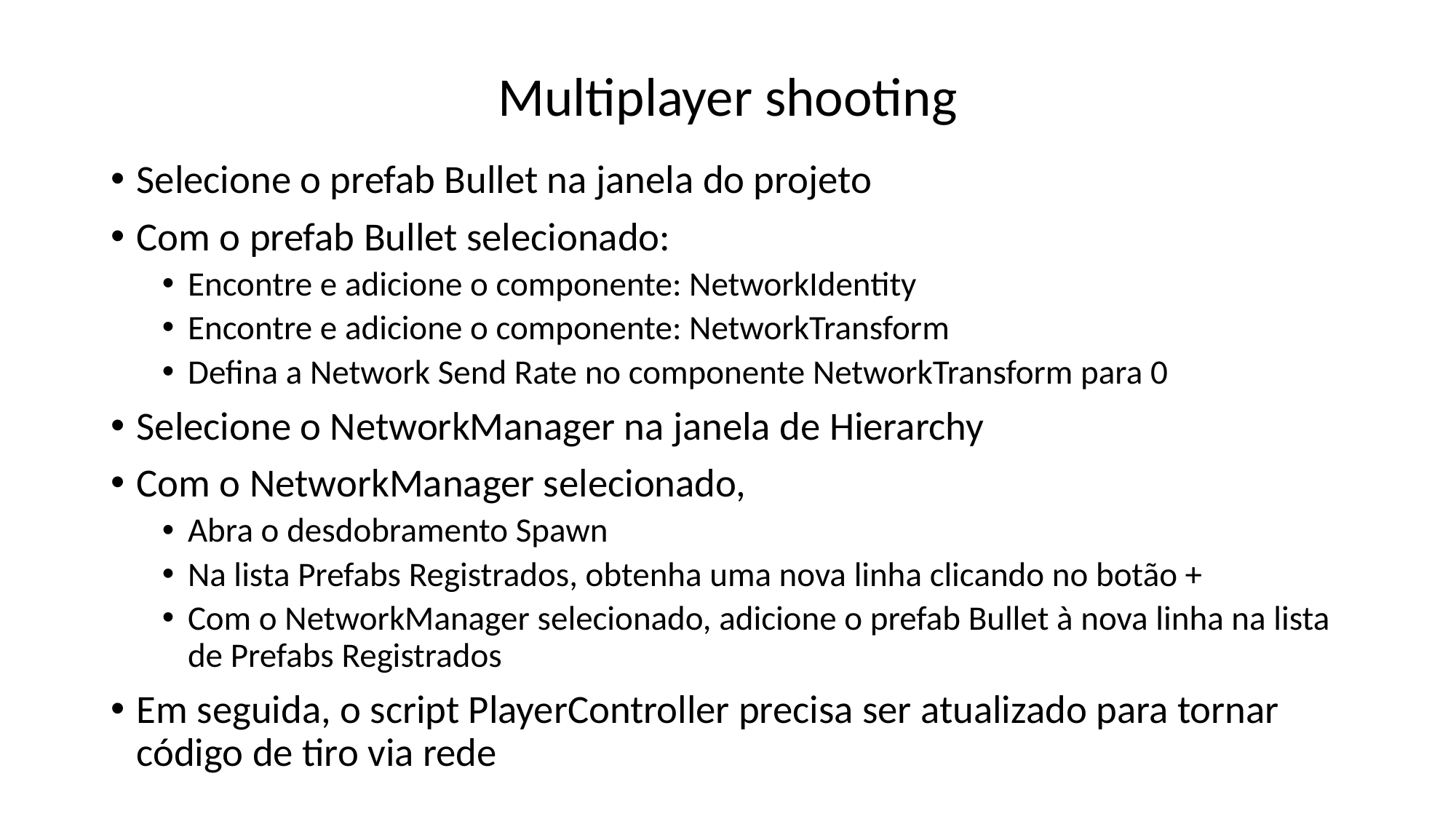

# Multiplayer shooting
Selecione o prefab Bullet na janela do projeto
Com o prefab Bullet selecionado:
Encontre e adicione o componente: NetworkIdentity
Encontre e adicione o componente: NetworkTransform
Defina a Network Send Rate no componente NetworkTransform para 0
Selecione o NetworkManager na janela de Hierarchy
Com o NetworkManager selecionado,
Abra o desdobramento Spawn
Na lista Prefabs Registrados, obtenha uma nova linha clicando no botão +
Com o NetworkManager selecionado, adicione o prefab Bullet à nova linha na lista de Prefabs Registrados
Em seguida, o script PlayerController precisa ser atualizado para tornar código de tiro via rede